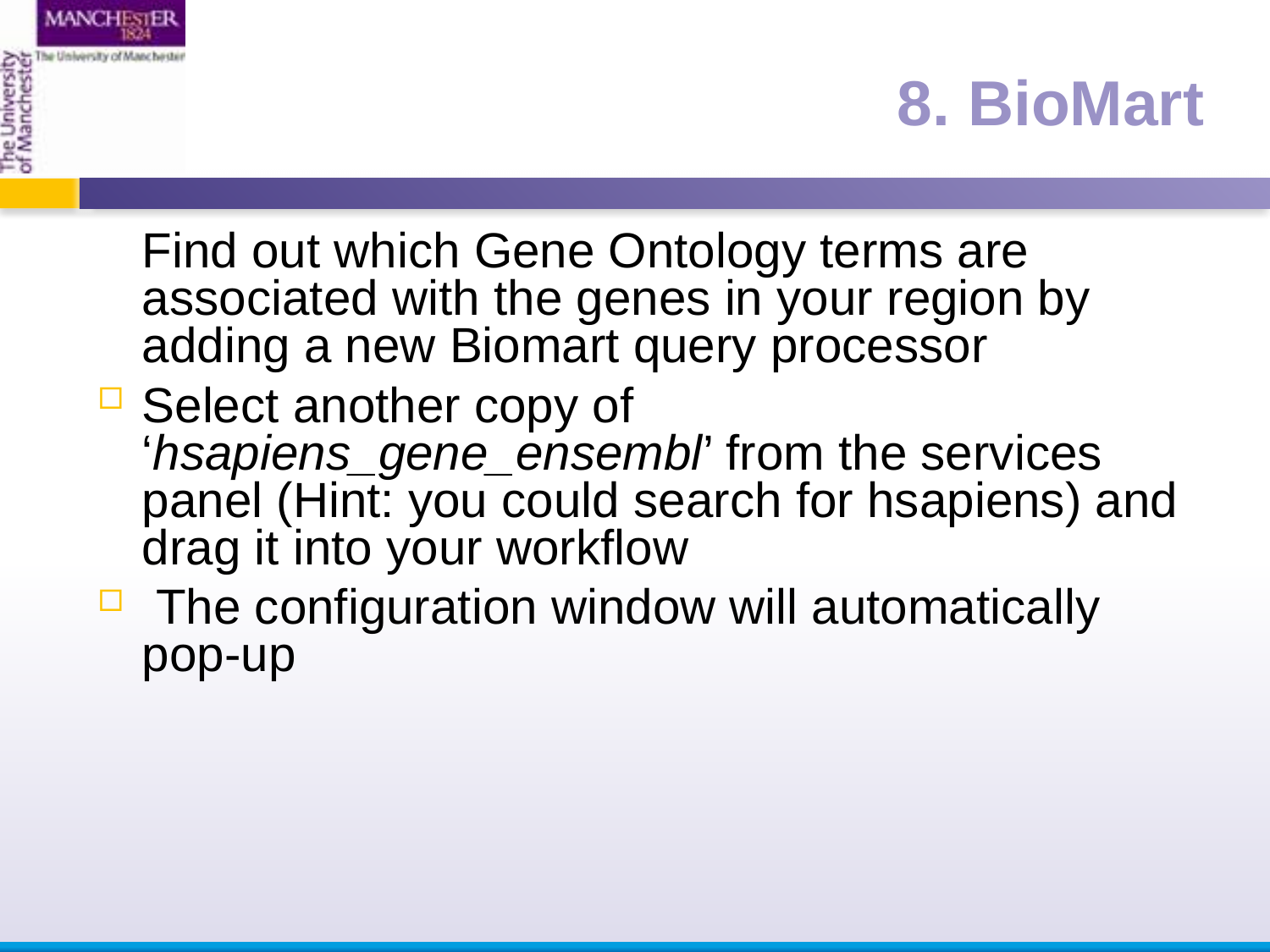

Find out which Gene Ontology terms are associated with the genes in your region by adding a new Biomart query processor
Select another copy of ‘hsapiens_gene_ensembl’ from the services panel (Hint: you could search for hsapiens) and drag it into your workflow
 The configuration window will automatically pop-up
8. BioMart